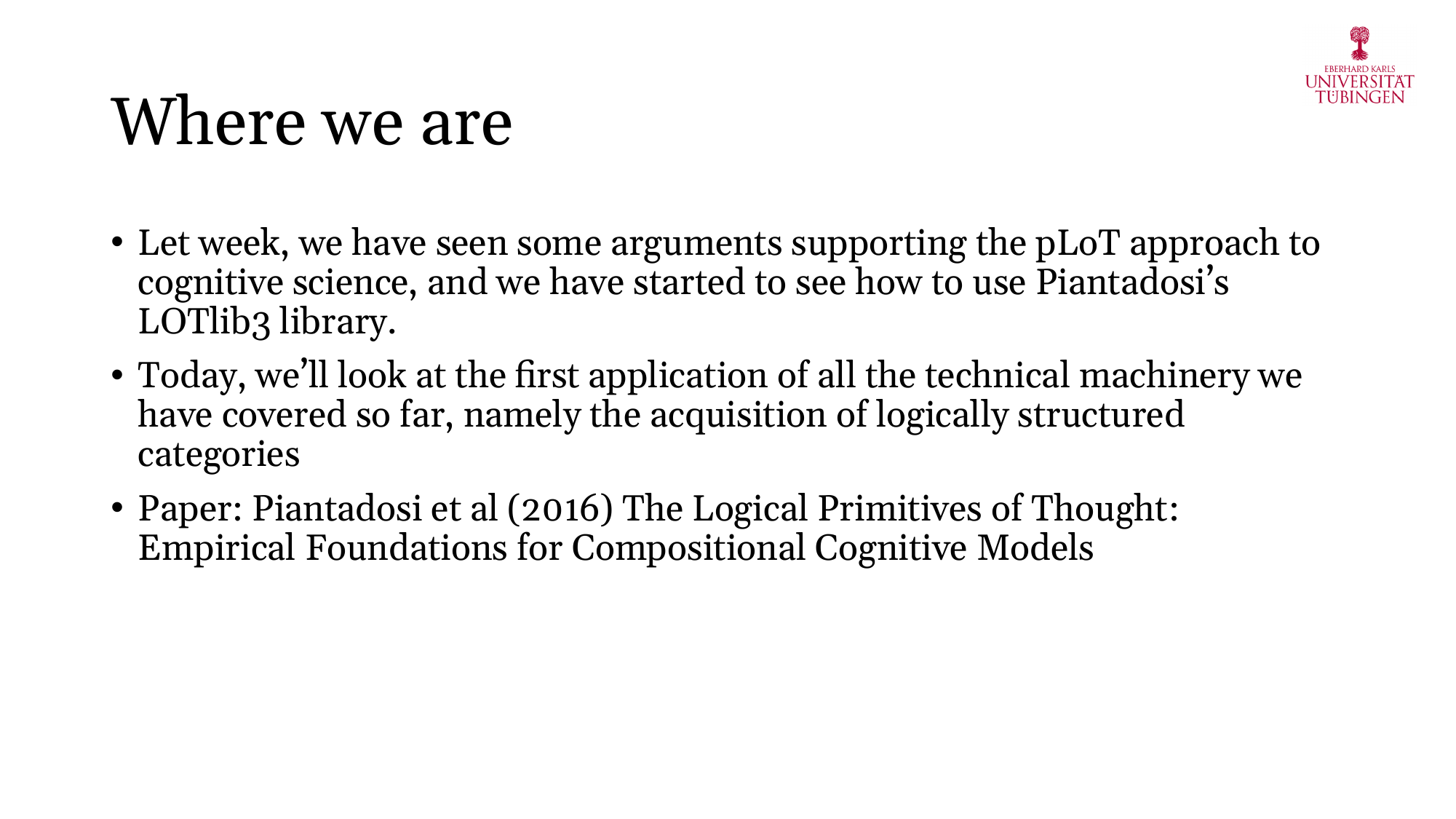

# Where we are
Let week, we have seen some arguments supporting the pLoT approach to cognitive science, and we have started to see how to use Piantadosi’s LOTlib3 library.
Today, we’ll look at the first application of all the technical machinery we have covered so far, namely the acquisition of logically structured categories
Paper: Piantadosi et al (2016) The Logical Primitives of Thought: Empirical Foundations for Compositional Cognitive Models